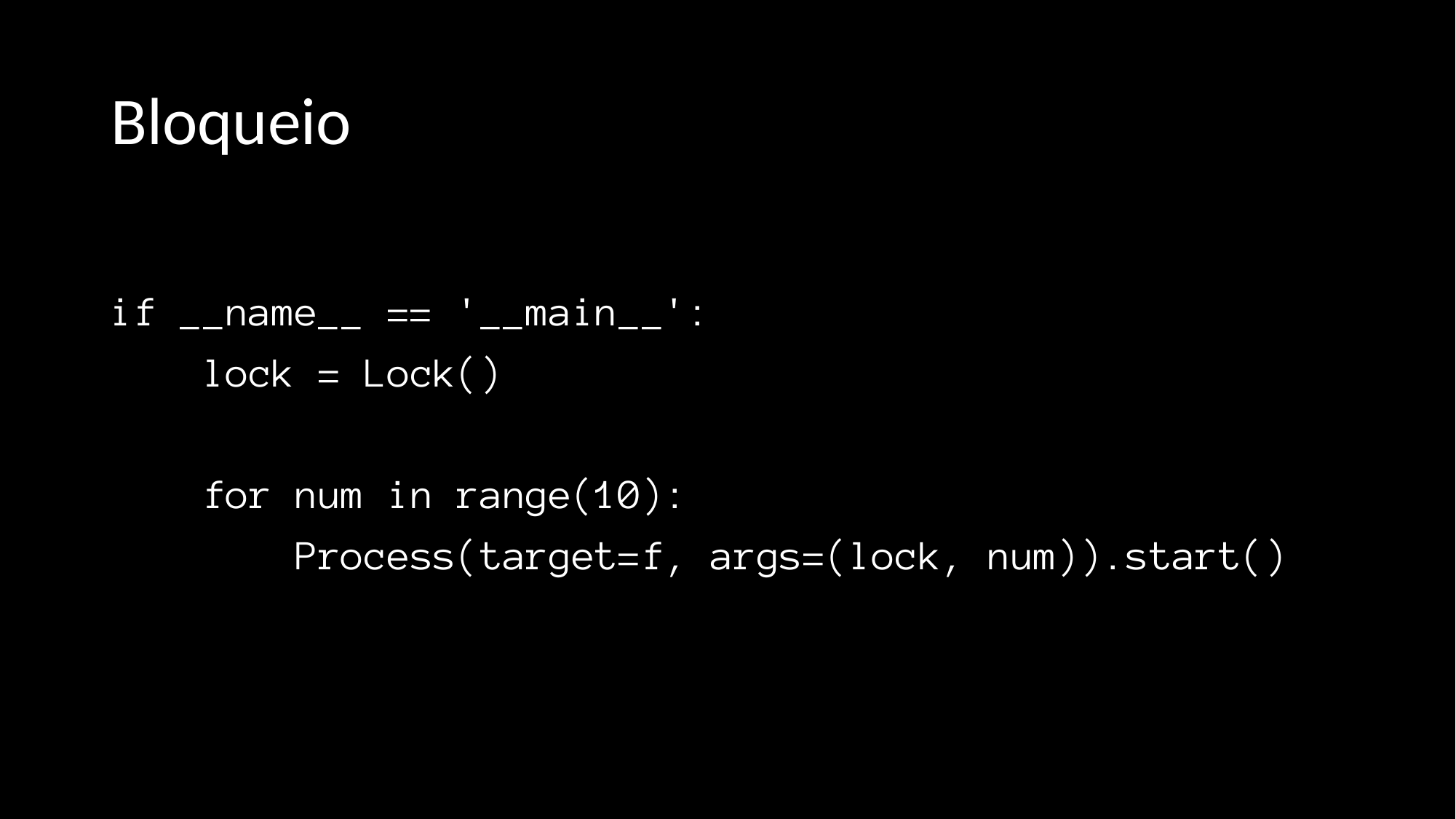

# Bloqueio

if __name__ == '__main__':
    lock = Lock()

    for num in range(10):
        Process(target=f, args=(lock, num)).start()